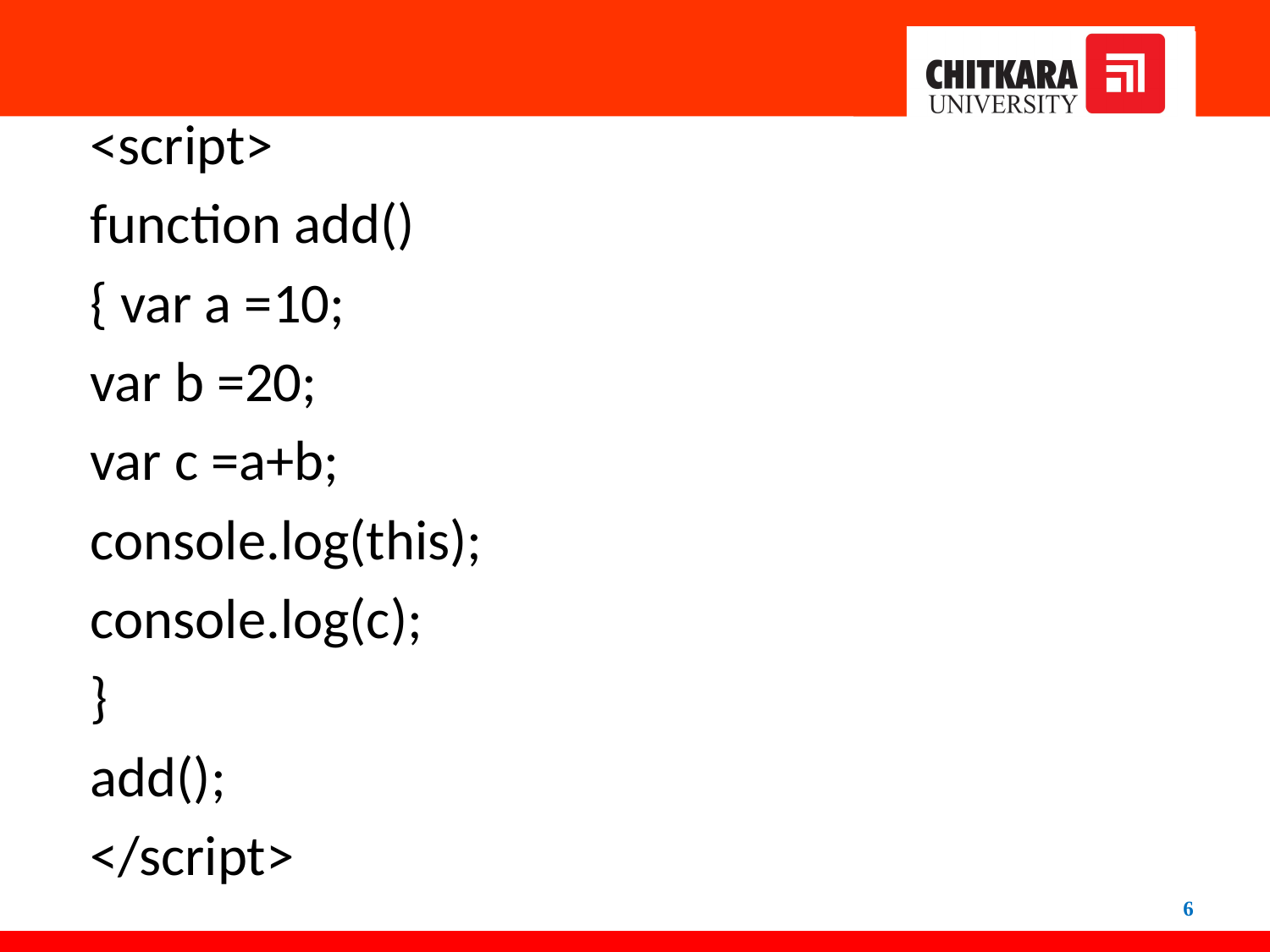

#
<script>
function add()
{ var a =10;
var b =20;
var c =a+b;
console.log(this);
console.log(c);
}
add();
</script>

6